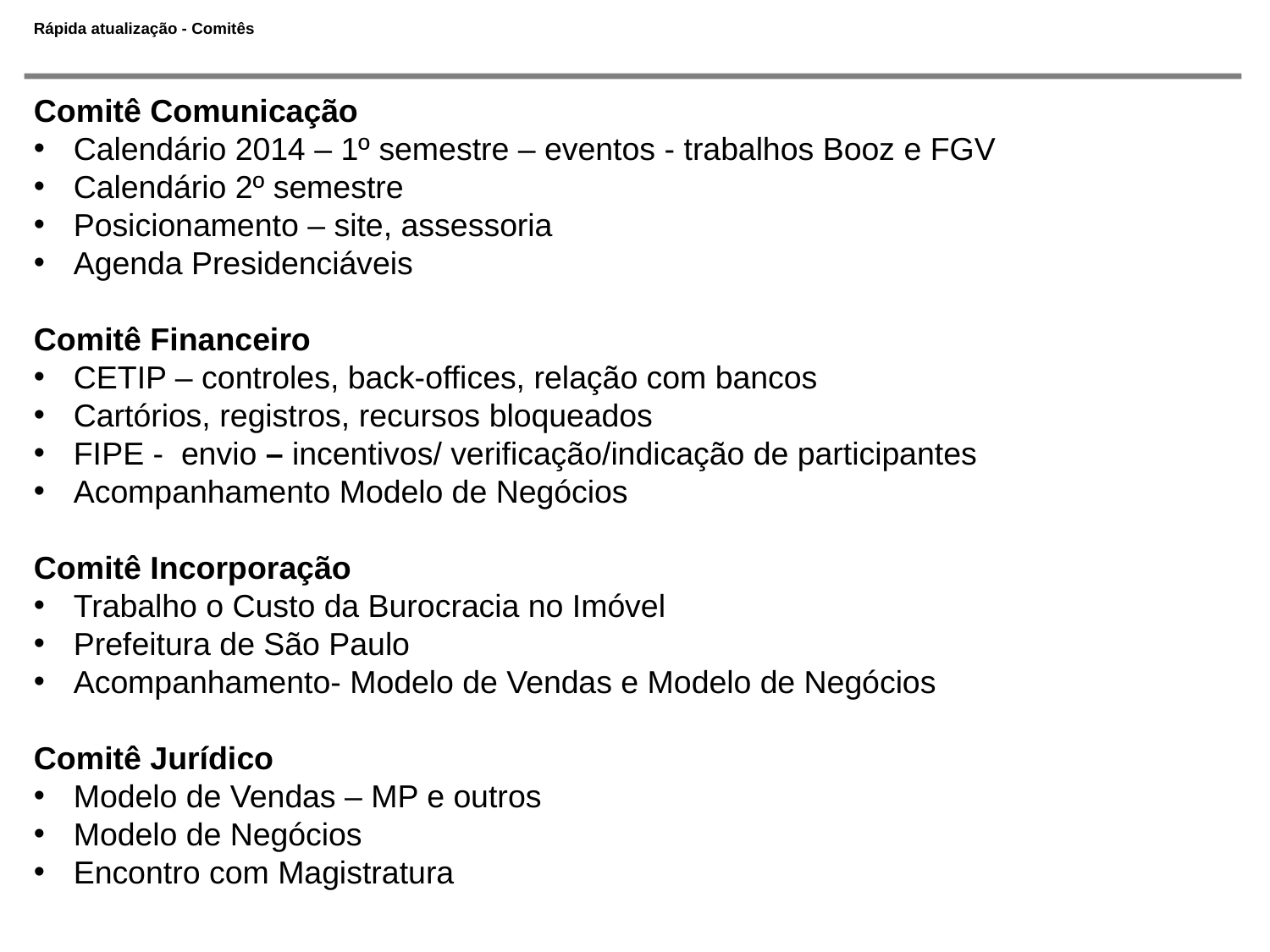

# Rápida atualização - Comitês

Comitê Comunicação
Calendário 2014 – 1º semestre – eventos - trabalhos Booz e FGV
Calendário 2º semestre
Posicionamento – site, assessoria
Agenda Presidenciáveis

Comitê Financeiro
CETIP – controles, back-offices, relação com bancos
Cartórios, registros, recursos bloqueados
FIPE -  envio – incentivos/ verificação/indicação de participantes
Acompanhamento Modelo de Negócios

Comitê Incorporação
Trabalho o Custo da Burocracia no Imóvel
Prefeitura de São Paulo
Acompanhamento- Modelo de Vendas e Modelo de Negócios

Comitê Jurídico
Modelo de Vendas – MP e outros
Modelo de Negócios
Encontro com Magistratura